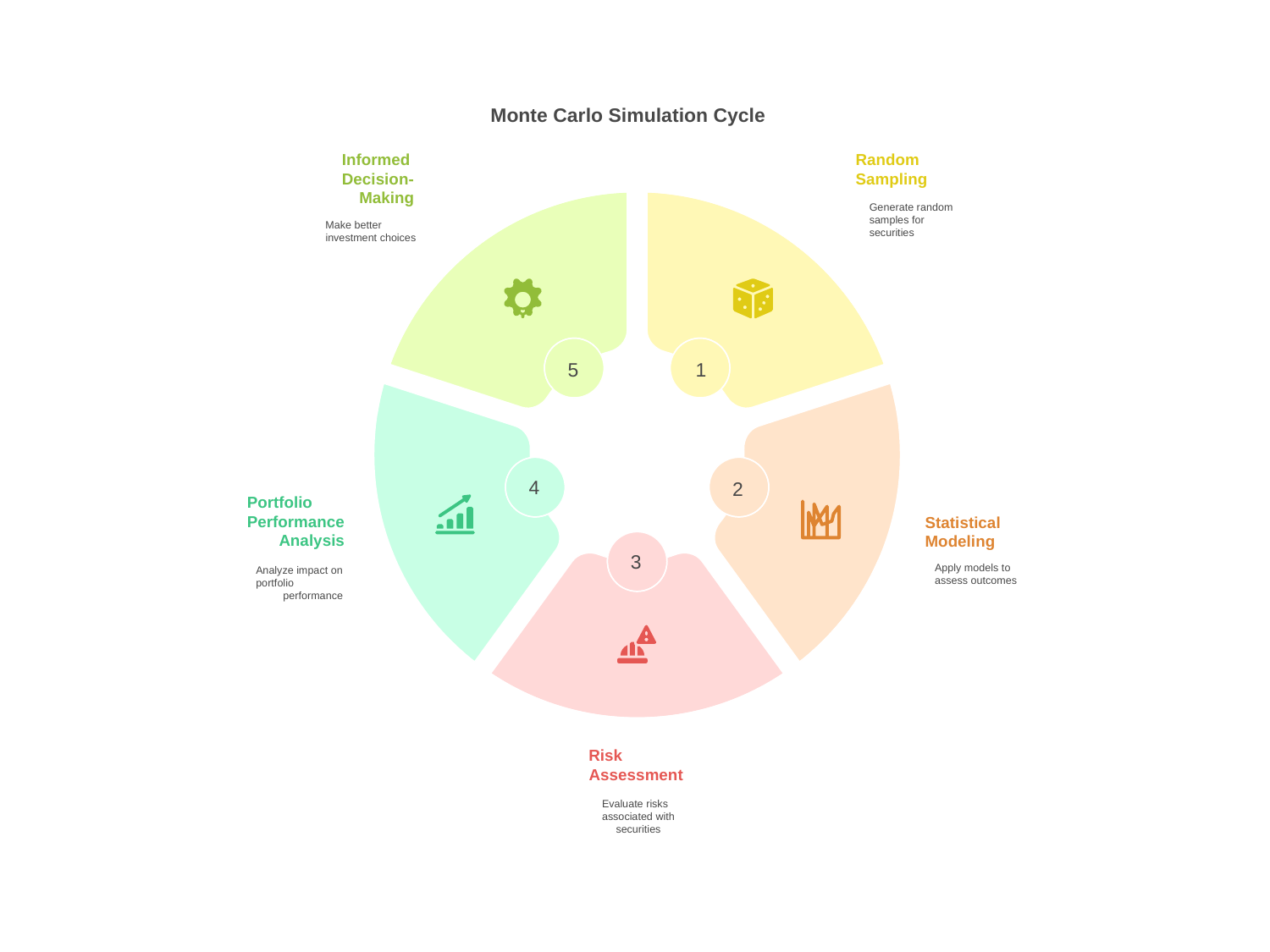

Monte Carlo Simulation Cycle
Informed
Decision-
Making
Random
Sampling

Generate random
samples for
securities
Make better
investment choices

5
1

4
2
Portfolio
Performance
Analysis

Statistical
Modeling

3
Apply models to
assess outcomes
Analyze impact on
portfolio
performance

Risk
Assessment
Evaluate risks
associated with
securities